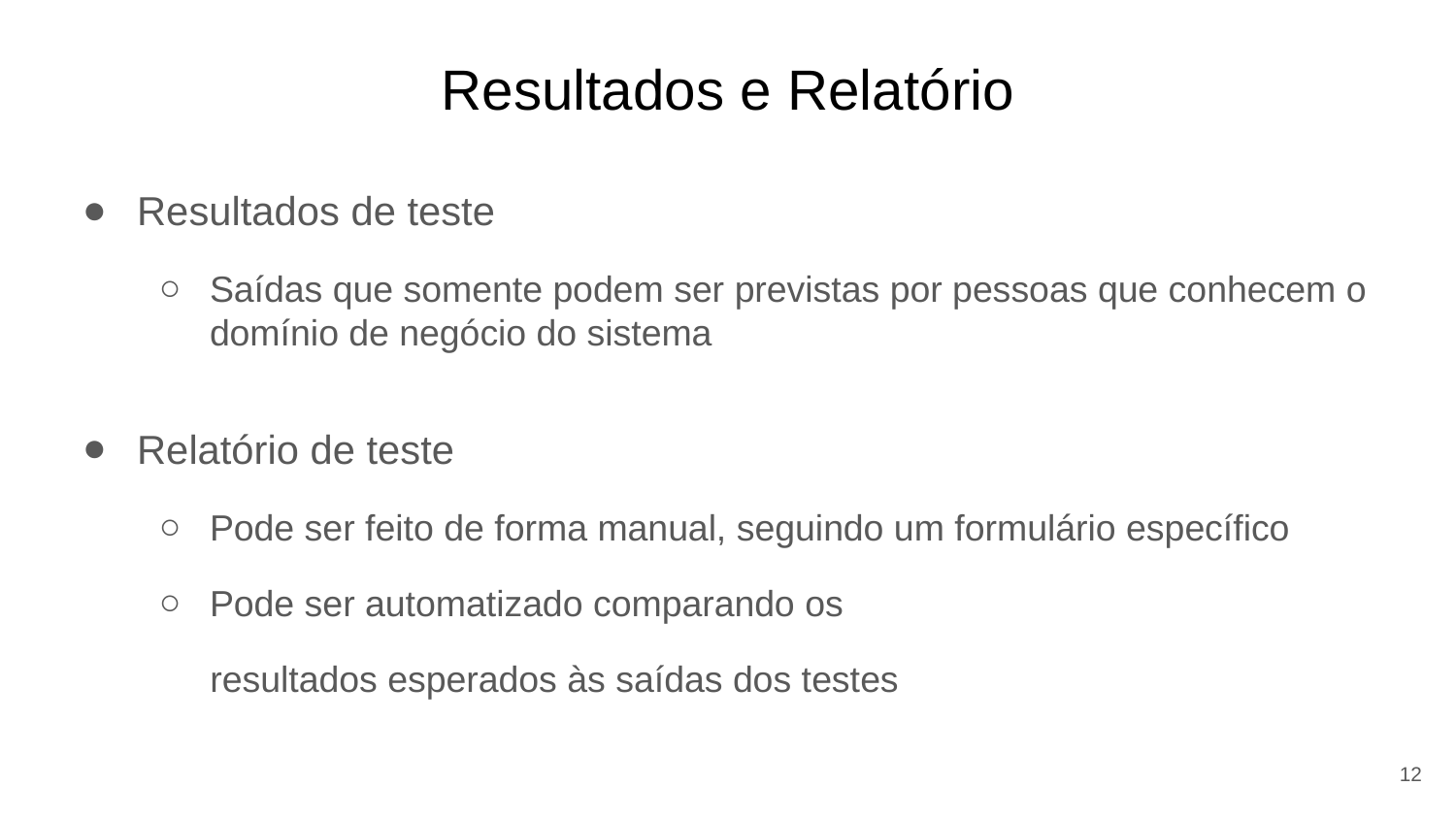

# Resultados e Relatório
Resultados de teste
Saídas que somente podem ser previstas por pessoas que conhecem o domínio de negócio do sistema

Relatório de teste
Pode ser feito de forma manual, seguindo um formulário específico
Pode ser automatizado comparando os
     resultados esperados às saídas dos testes
12